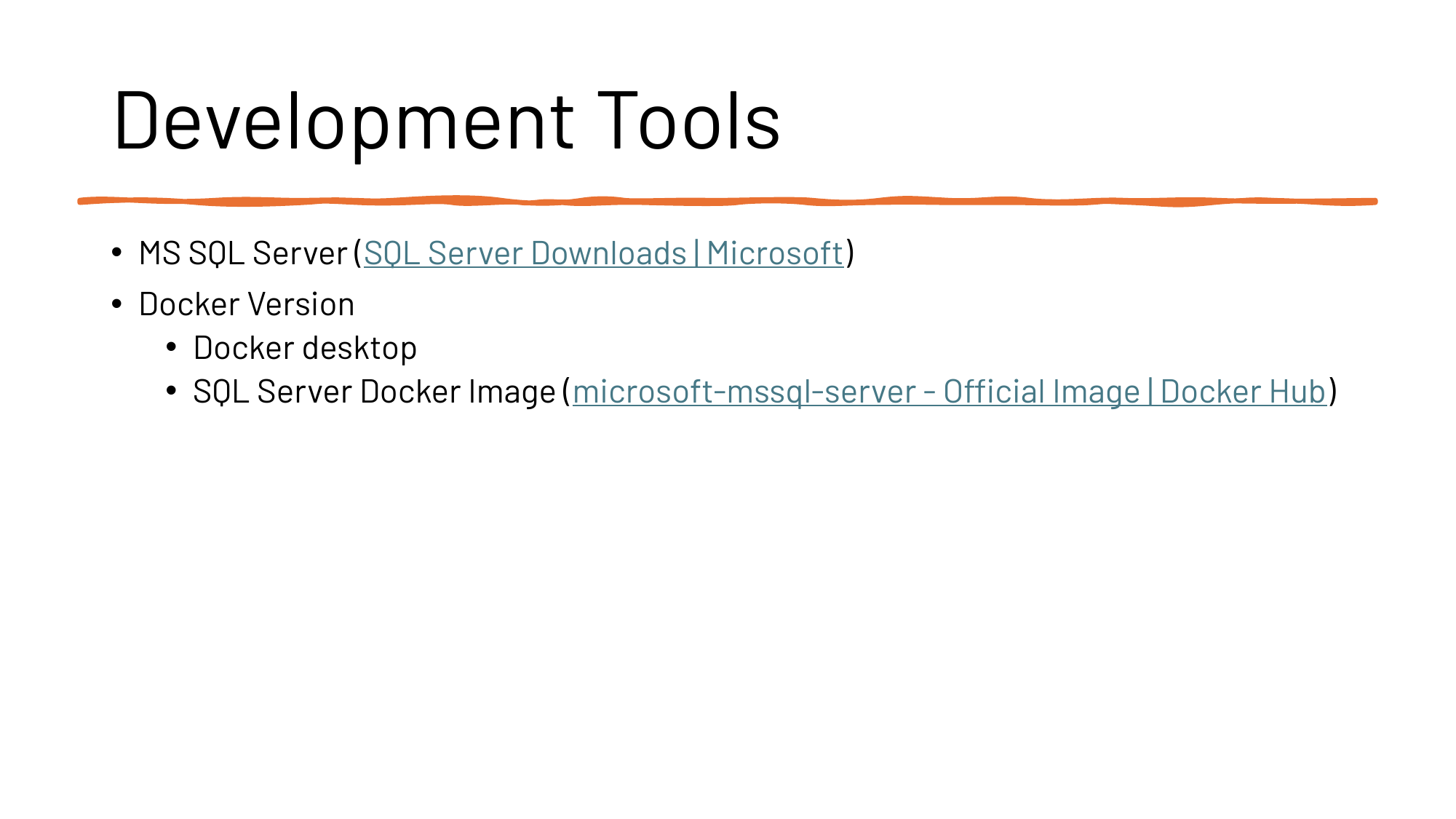

# Development Tools

MS SQL Server (SQL Server Downloads | Microsoft)
Docker Version
Docker desktop
SQL Server Docker Image (microsoft-mssql-server - Official Image | Docker Hub)